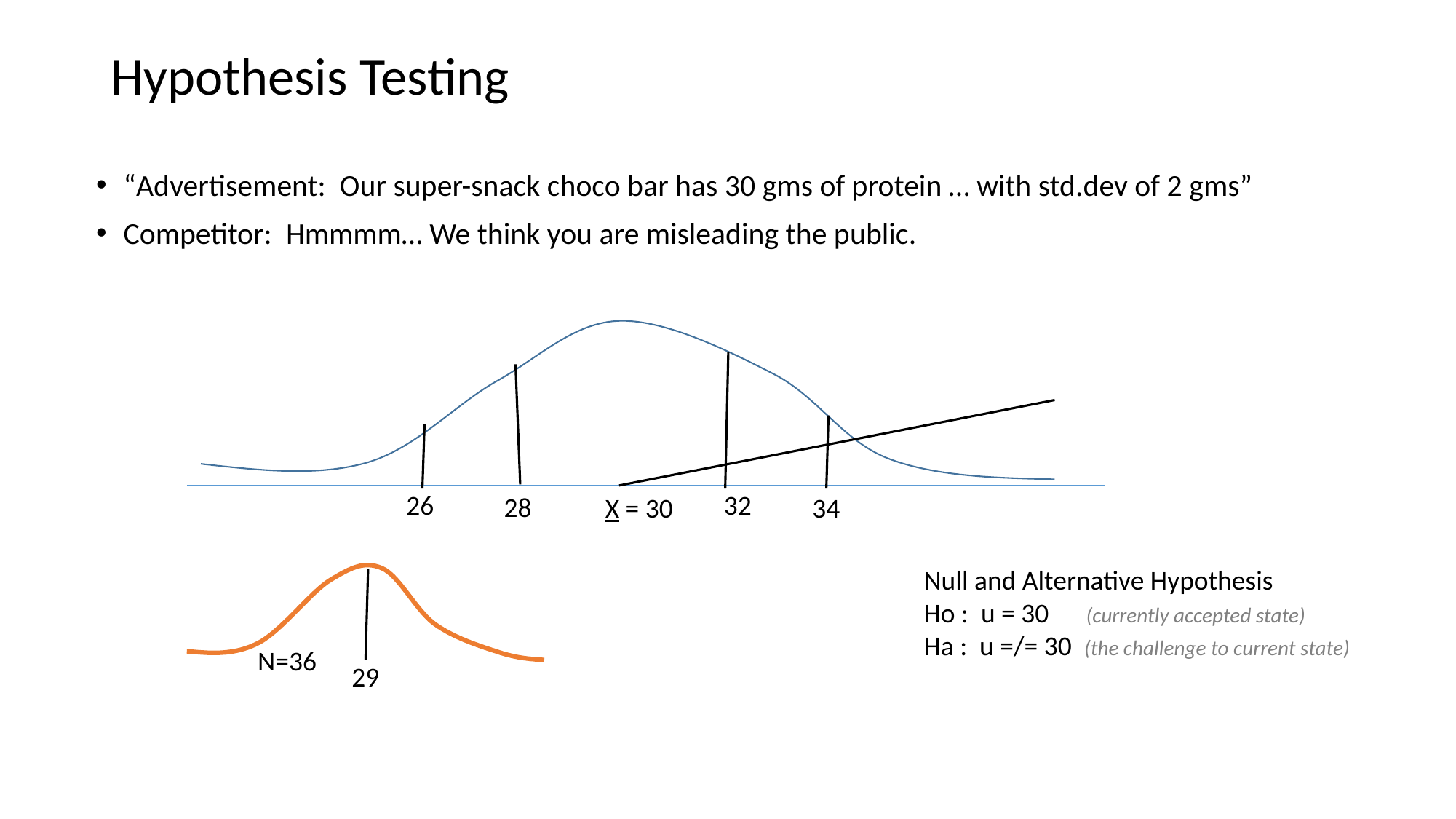

# Hypothesis Testing
“Advertisement:  Our super-snack choco bar has 30 gms of protein … with std.dev of 2 gms”
Competitor:  Hmmmm… We think you are misleading the public.

26
32
28
X = 30
34
Null and Alternative Hypothesis
Ho :  u = 30      (currently accepted state)
Ha :  u =/= 30  (the challenge to current state)

N=36
29